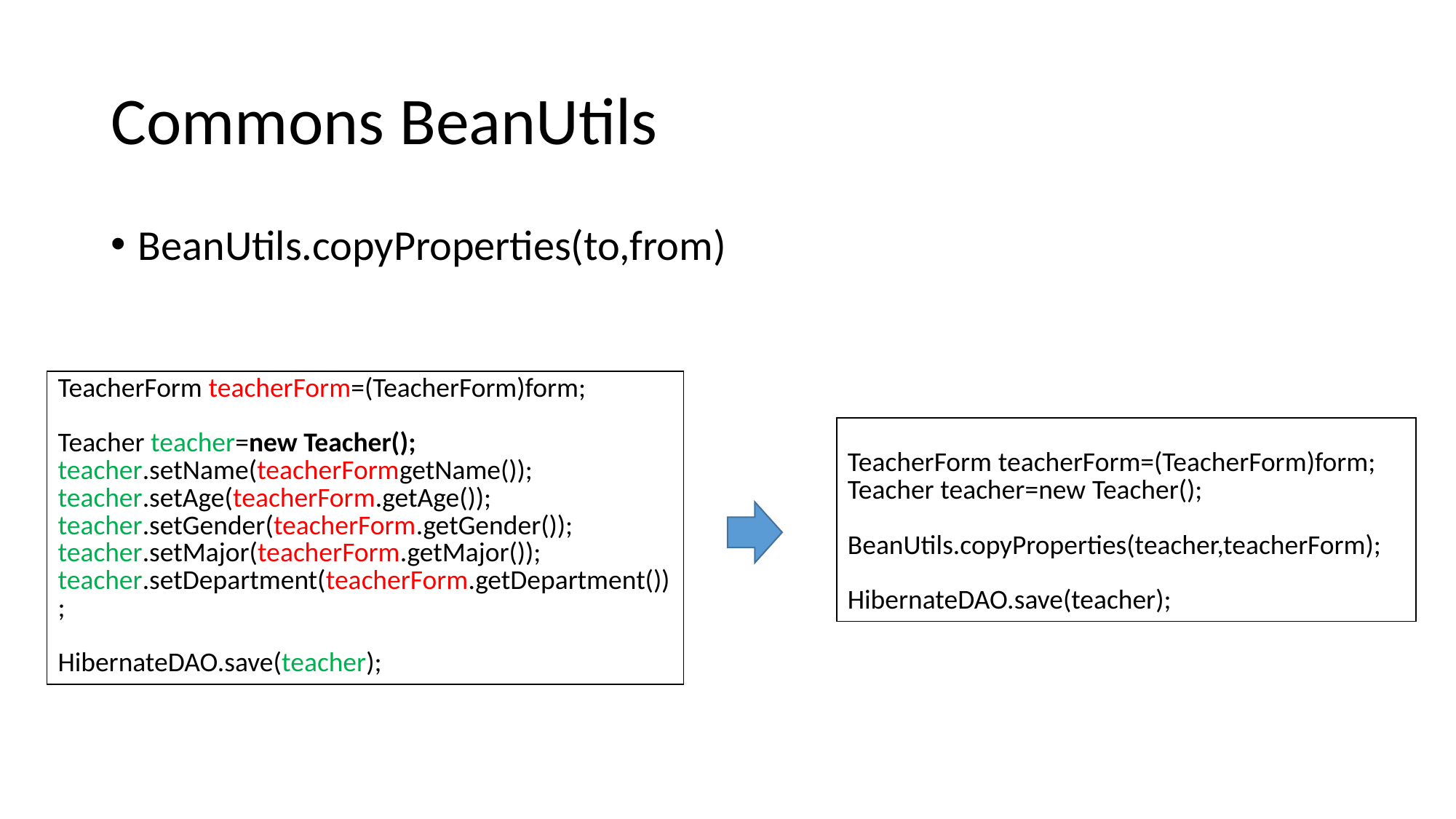

# Commons BeanUtils
BeanUtils.copyProperties(to,from)

| TeacherForm teacherForm=(TeacherForm)form; Teacher teacher=new Teacher(); teacher.setName(teacherFormgetName()); teacher.setAge(teacherForm.getAge()); teacher.setGender(teacherForm.getGender()); teacher.setMajor(teacherForm.getMajor()); teacher.setDepartment(teacherForm.getDepartment()); HibernateDAO.save(teacher); |
| --- |
| TeacherForm teacherForm=(TeacherForm)form; Teacher teacher=new Teacher(); BeanUtils.copyProperties(teacher,teacherForm); HibernateDAO.save(teacher); |
| --- |